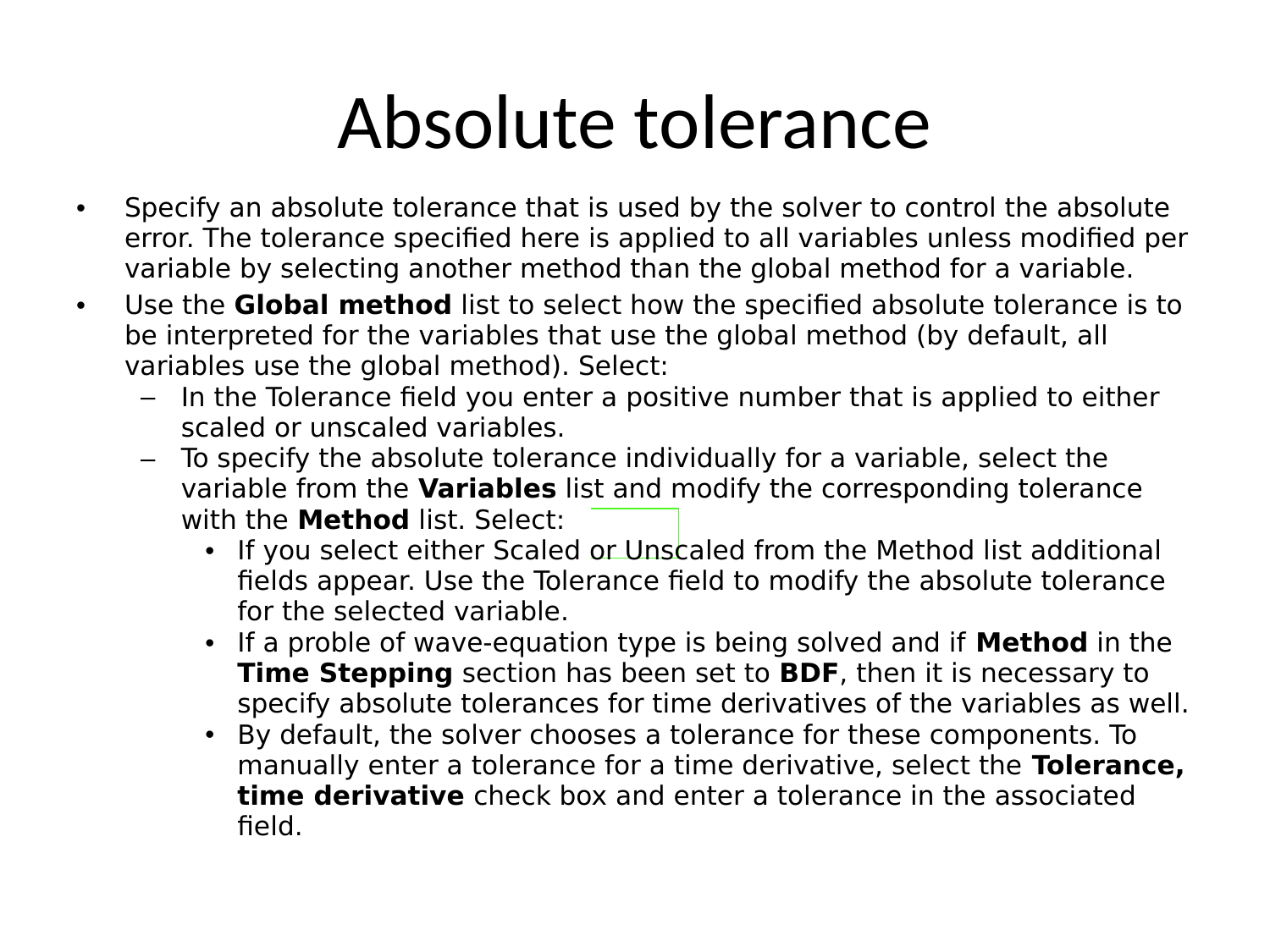

# Absolute tolerance
Specify an absolute tolerance that is used by the solver to control the absolute error. The tolerance specified here is applied to all variables unless modified per variable by selecting another method than the global method for a variable.
Use the Global method list to select how the specified absolute tolerance is to be interpreted for the variables that use the global method (by default, all variables use the global method). Select:
In the Tolerance field you enter a positive number that is applied to either scaled or unscaled variables.
To specify the absolute tolerance individually for a variable, select the variable from the Variables list and modify the corresponding tolerance with the Method list. Select:
If you select either Scaled or Unscaled from the Method list additional fields appear. Use the Tolerance field to modify the absolute tolerance for the selected variable.
If a proble of wave-equation type is being solved and if Method in the Time Stepping section has been set to BDF, then it is necessary to specify absolute tolerances for time derivatives of the variables as well.
By default, the solver chooses a tolerance for these components. To manually enter a tolerance for a time derivative, select the Tolerance, time derivative check box and enter a tolerance in the associated field.

|  |
| --- |